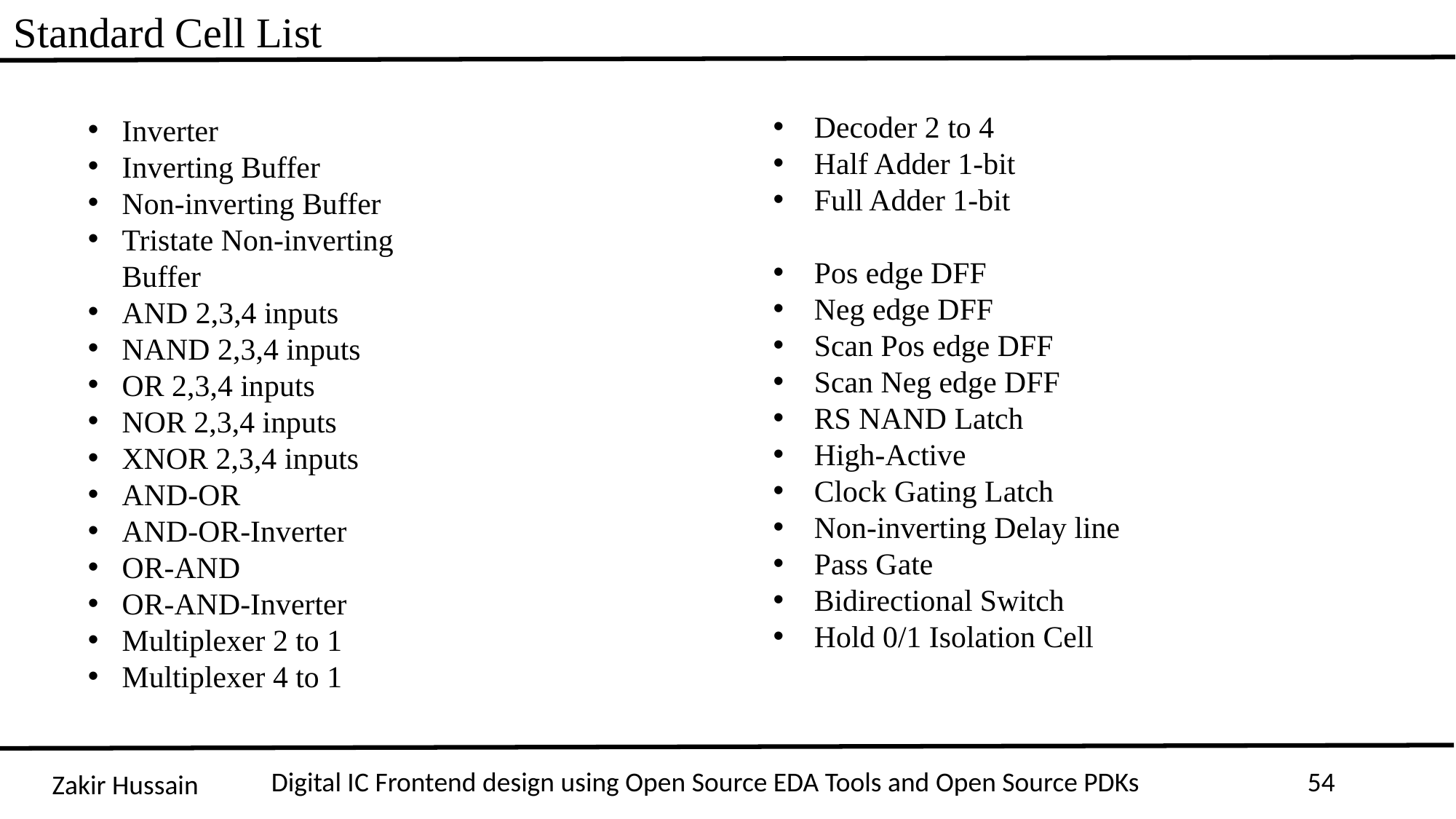

Standard Cell List
Decoder 2 to 4
Half Adder 1-bit
Full Adder 1-bit

Pos edge DFF
Neg edge DFF
Scan Pos edge DFF
Scan Neg edge DFF
RS NAND Latch
High-Active
Clock Gating Latch
Non-inverting Delay line
Pass Gate
Bidirectional Switch
Hold 0/1 Isolation Cell

Inverter
Inverting Buffer
Non-inverting Buffer
Tristate Non-inverting Buffer
AND 2,3,4 inputs
NAND 2,3,4 inputs
OR 2,3,4 inputs
NOR 2,3,4 inputs
XNOR 2,3,4 inputs
AND-OR
AND-OR-Inverter
OR-AND
OR-AND-Inverter
Multiplexer 2 to 1
Multiplexer 4 to 1
Digital IC Frontend design using Open Source EDA Tools and Open Source PDKs
54
Zakir Hussain